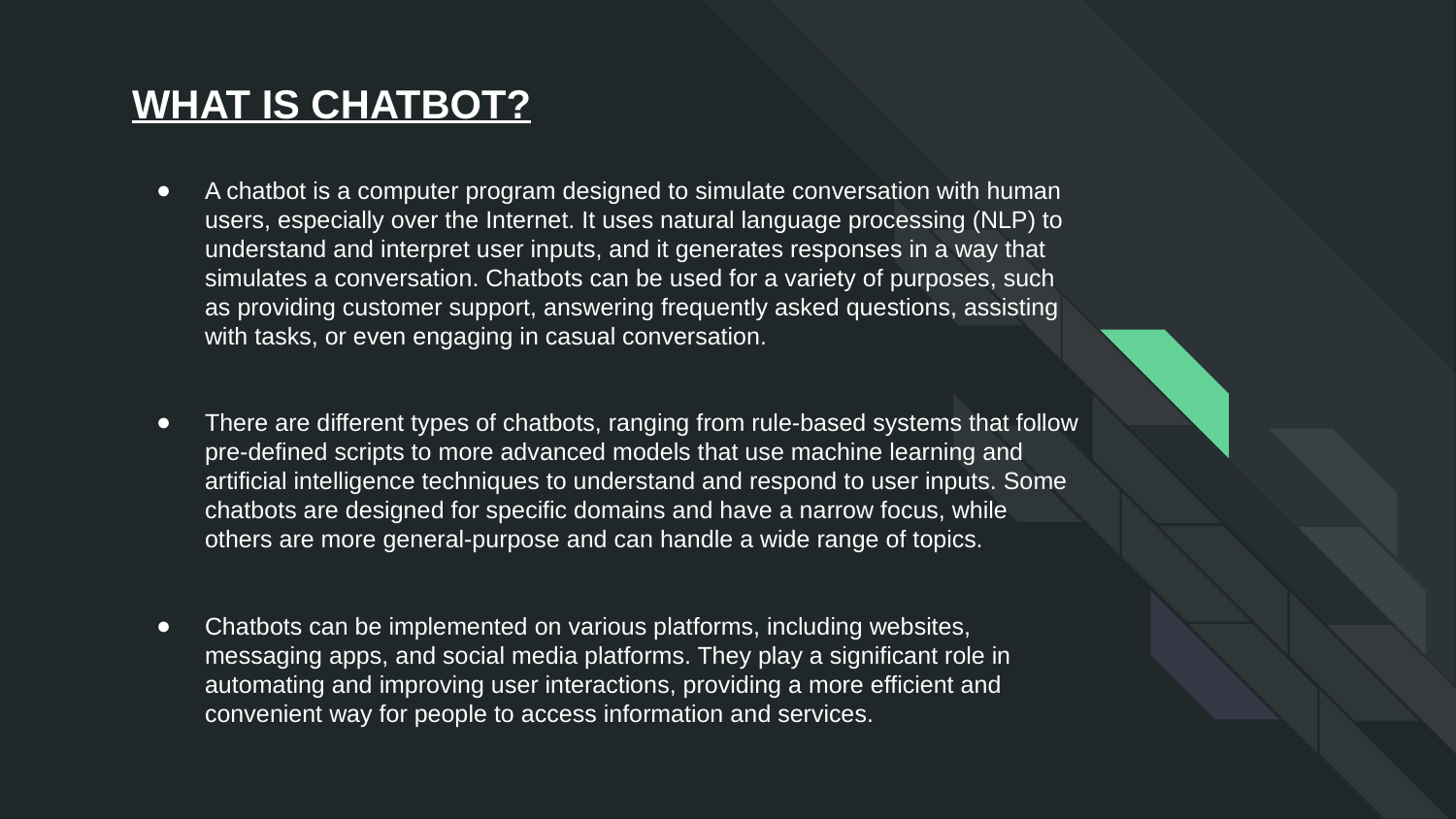

WHAT IS CHATBOT?

A chatbot is a computer program designed to simulate conversation with human users, especially over the Internet. It uses natural language processing (NLP) to understand and interpret user inputs, and it generates responses in a way that simulates a conversation. Chatbots can be used for a variety of purposes, such as providing customer support, answering frequently asked questions, assisting with tasks, or even engaging in casual conversation.

There are different types of chatbots, ranging from rule-based systems that follow pre-defined scripts to more advanced models that use machine learning and artificial intelligence techniques to understand and respond to user inputs. Some chatbots are designed for specific domains and have a narrow focus, while others are more general-purpose and can handle a wide range of topics.

Chatbots can be implemented on various platforms, including websites, messaging apps, and social media platforms. They play a significant role in automating and improving user interactions, providing a more efficient and convenient way for people to access information and services.
# TOCIN